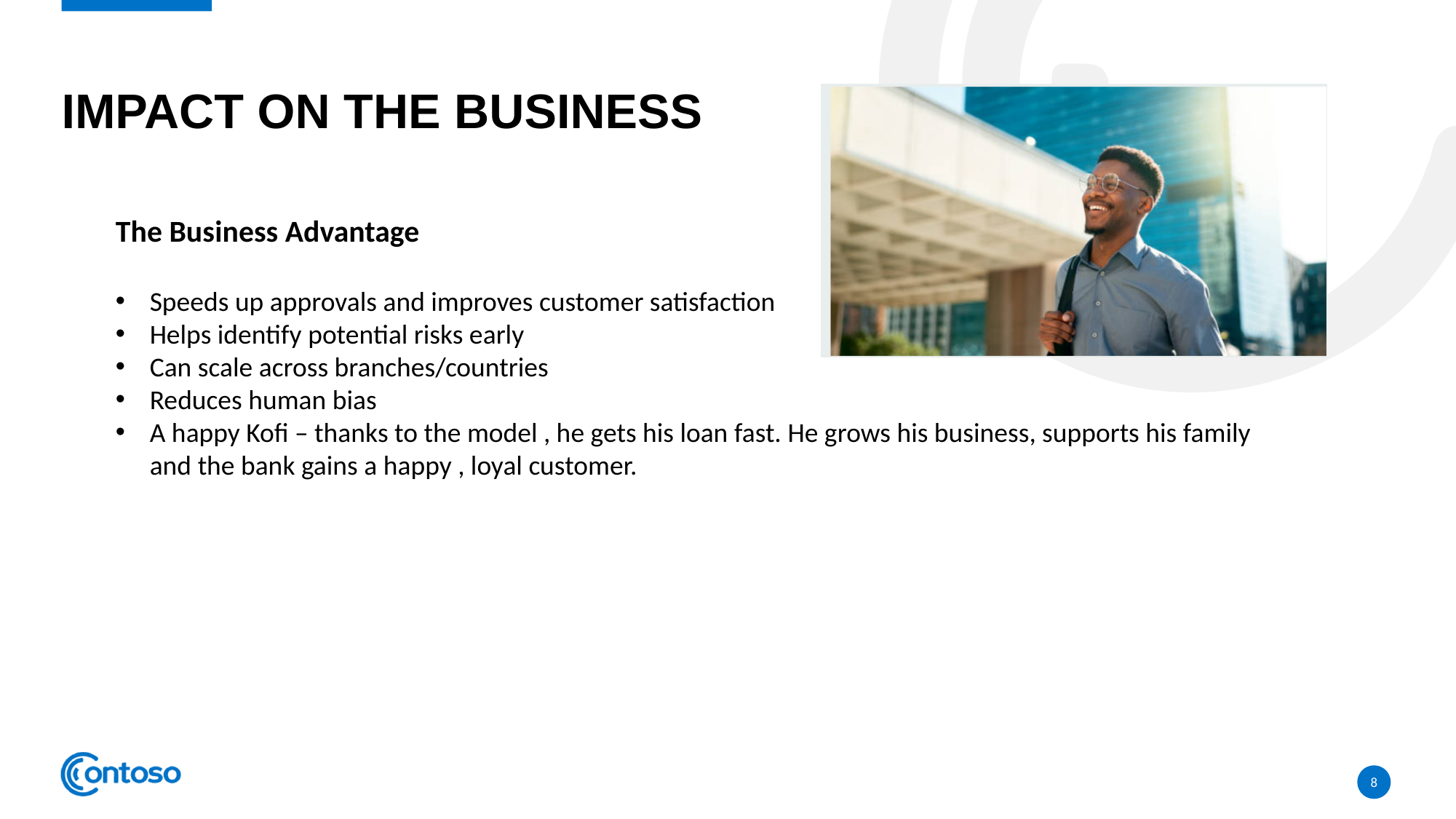

# IMPACT ON THE BUSINESS

### Chart

| Category |
|---|
The Business Advantage

Speeds up approvals and improves customer satisfaction
Helps identify potential risks early
Can scale across branches/countries
Reduces human bias
A happy Kofi – thanks to the model , he gets his loan fast. He grows his business, supports his family and the bank gains a happy , loyal customer.
8